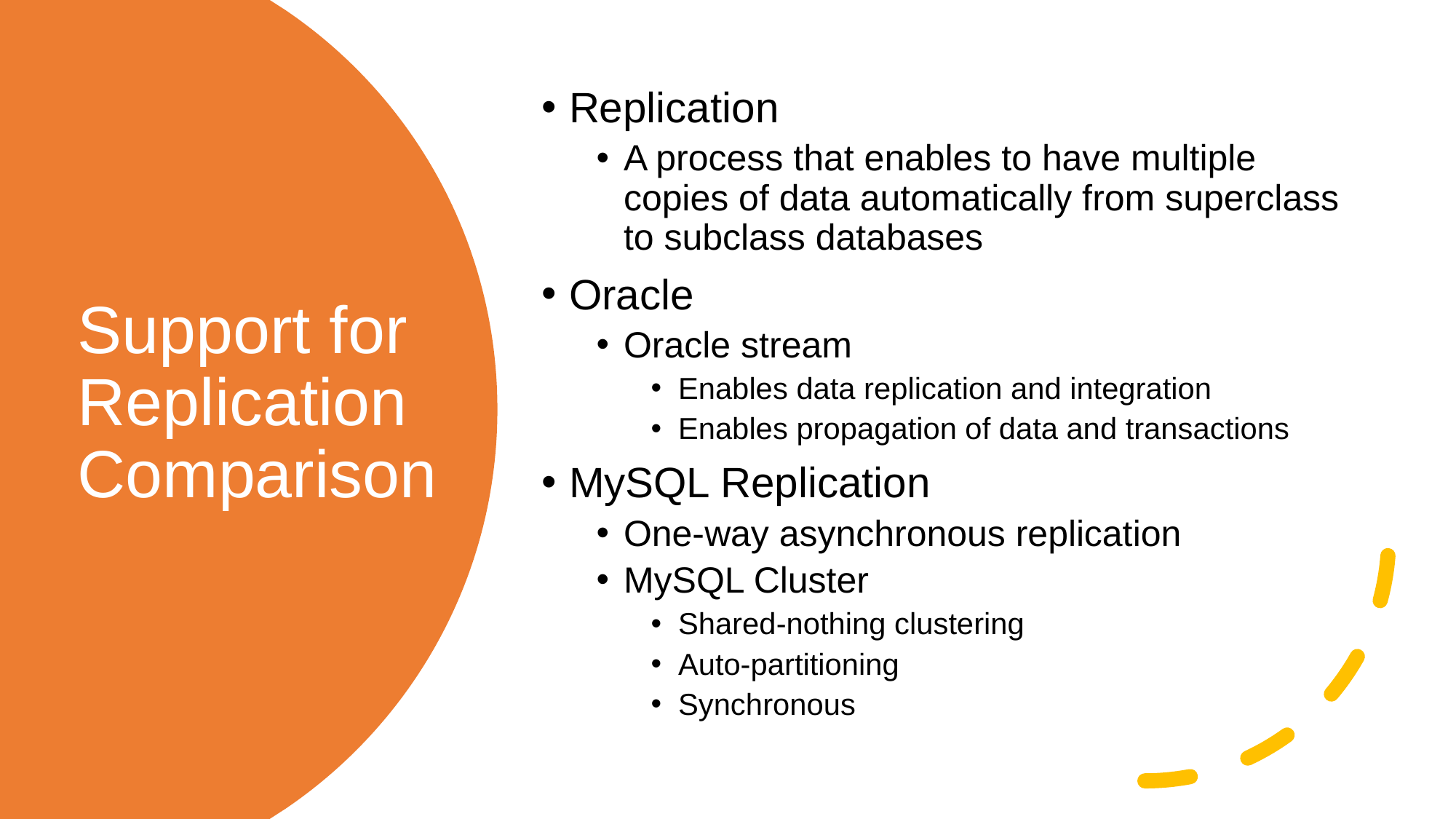

Replication
A process that enables to have multiple copies of data automatically from superclass to subclass databases
Oracle
Oracle stream
Enables data replication and integration
Enables propagation of data and transactions
MySQL Replication
One-way asynchronous replication
MySQL Cluster
Shared-nothing clustering
Auto-partitioning
Synchronous
# Support for Replication Comparison